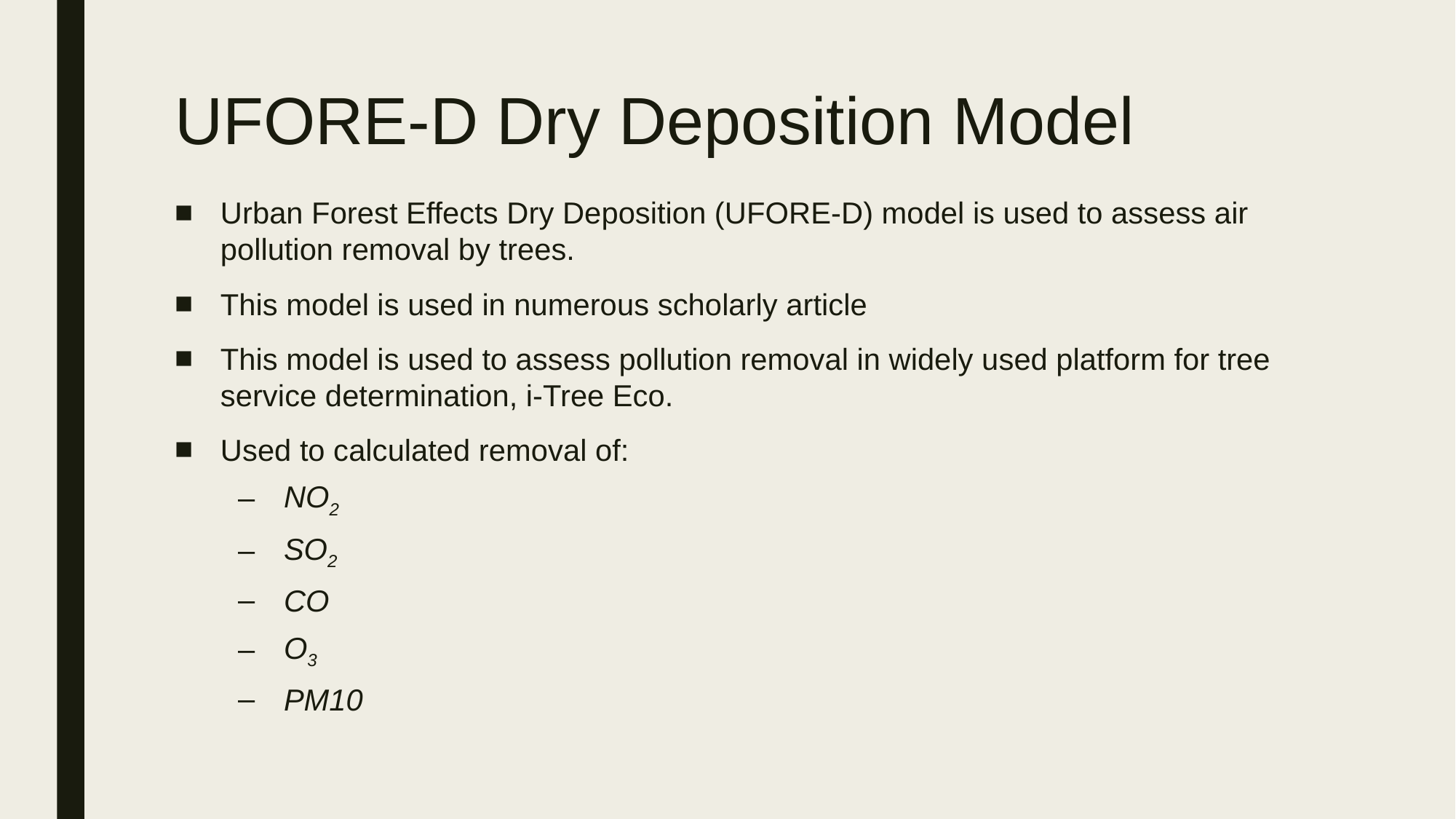

# UFORE-D Dry Deposition Model
Urban Forest Effects Dry Deposition (UFORE-D) model is used to assess air pollution removal by trees.
This model is used in numerous scholarly article
This model is used to assess pollution removal in widely used platform for tree service determination, i-Tree Eco.
Used to calculated removal of:
NO2
SO2
CO
O3
PM10